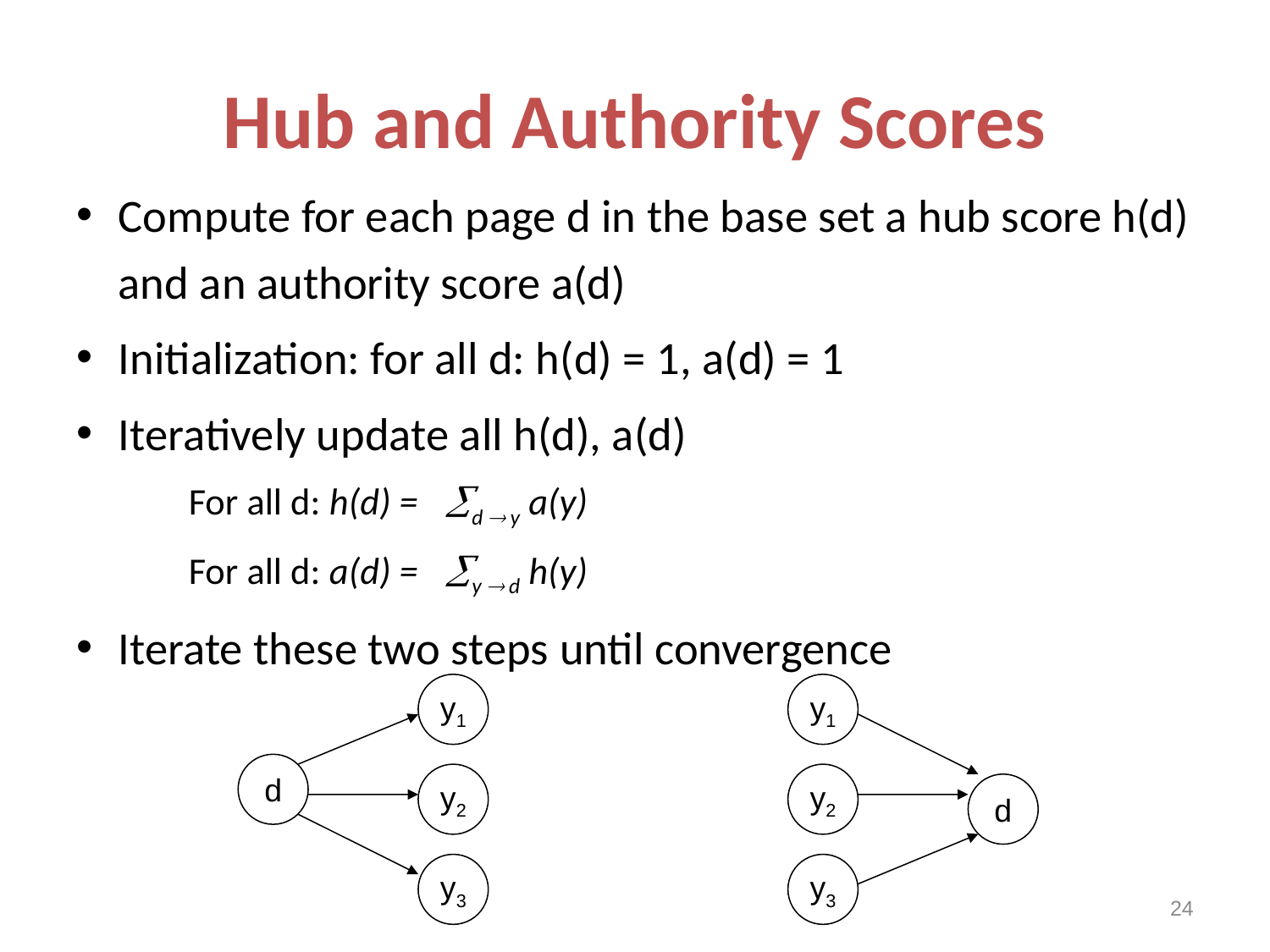

# Hub and Authority Scores
Compute for each page d in the base set a hub score h(d) and an authority score a(d)
Initialization: for all d: h(d) = 1, a(d) = 1
Iteratively update all h(d), a(d)
For all d: h(d) =  ∑d → y a(y)
For all d: a(d) =  ∑y → d h(y)
Iterate these two steps until convergence
y1
y1

d
y2
y2
d

y3
y3
24